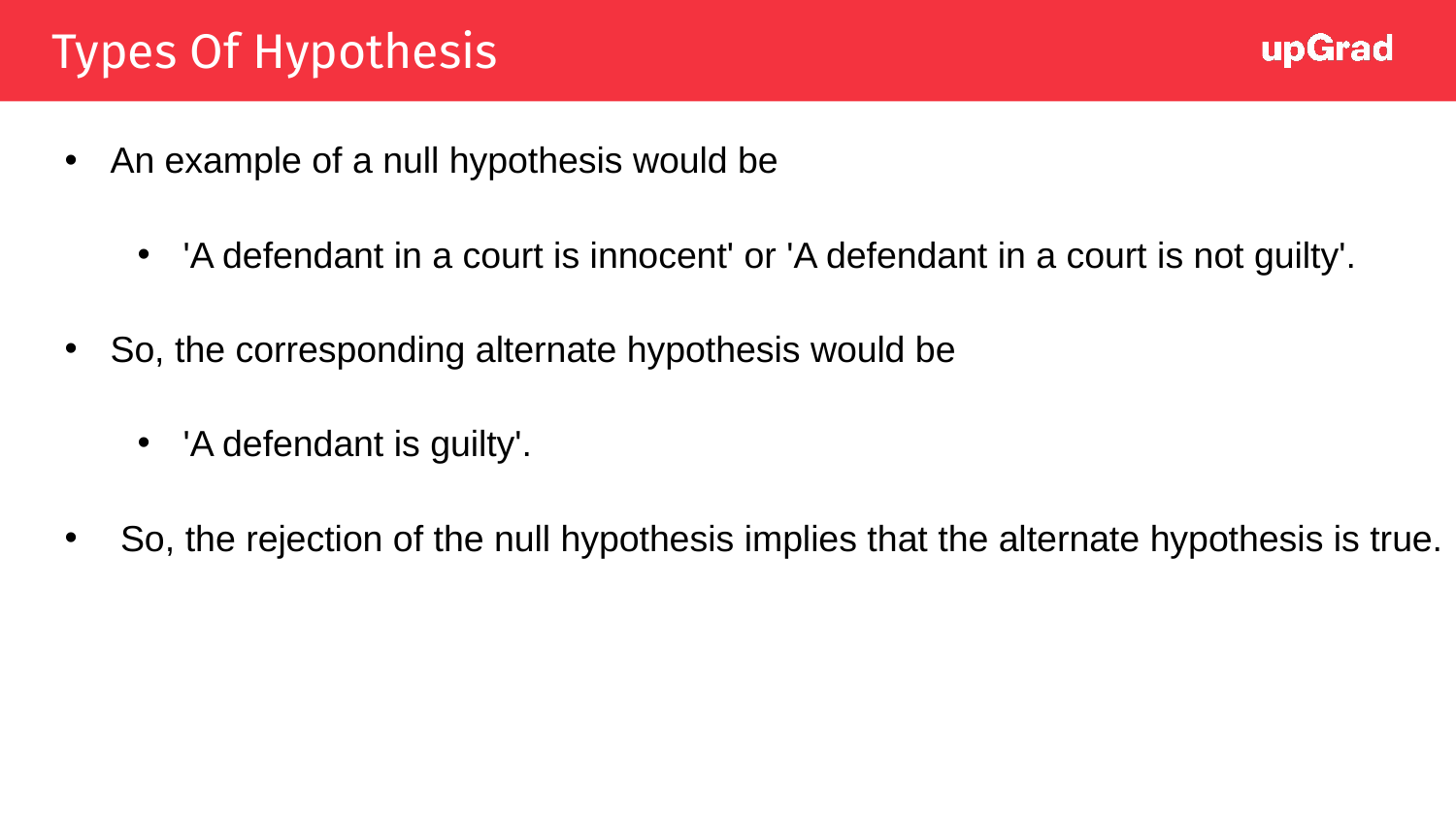

# Types Of Hypothesis

An example of a null hypothesis would be
'A defendant in a court is innocent' or 'A defendant in a court is not guilty'.
So, the corresponding alternate hypothesis would be
'A defendant is guilty'.
 So, the rejection of the null hypothesis implies that the alternate hypothesis is true.